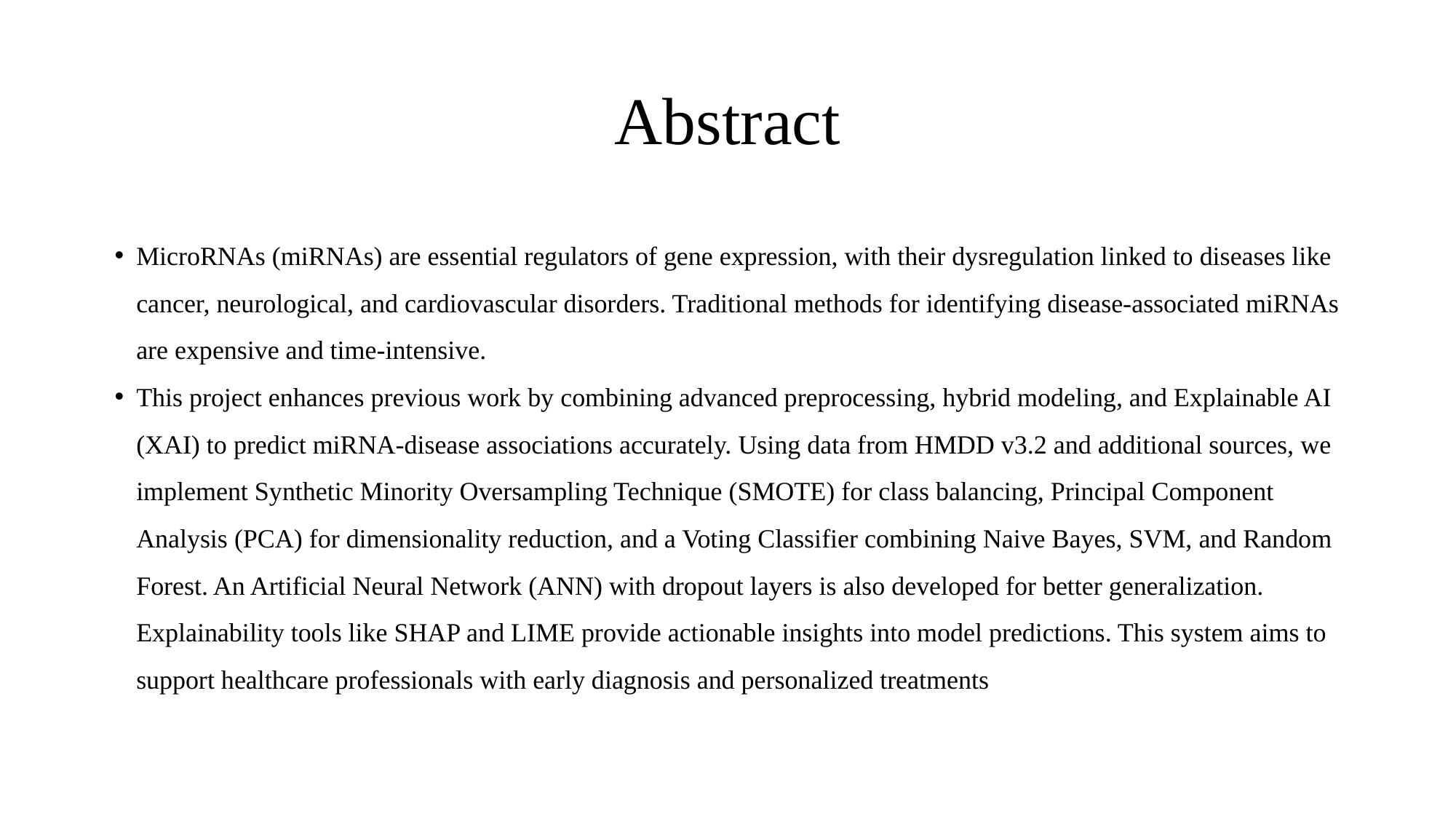

# Abstract
MicroRNAs (miRNAs) are essential regulators of gene expression, with their dysregulation linked to diseases like cancer, neurological, and cardiovascular disorders. Traditional methods for identifying disease-associated miRNAs are expensive and time-intensive.
This project enhances previous work by combining advanced preprocessing, hybrid modeling, and Explainable AI (XAI) to predict miRNA-disease associations accurately. Using data from HMDD v3.2 and additional sources, we implement Synthetic Minority Oversampling Technique (SMOTE) for class balancing, Principal Component Analysis (PCA) for dimensionality reduction, and a Voting Classifier combining Naive Bayes, SVM, and Random Forest. An Artificial Neural Network (ANN) with dropout layers is also developed for better generalization. Explainability tools like SHAP and LIME provide actionable insights into model predictions. This system aims to support healthcare professionals with early diagnosis and personalized treatments